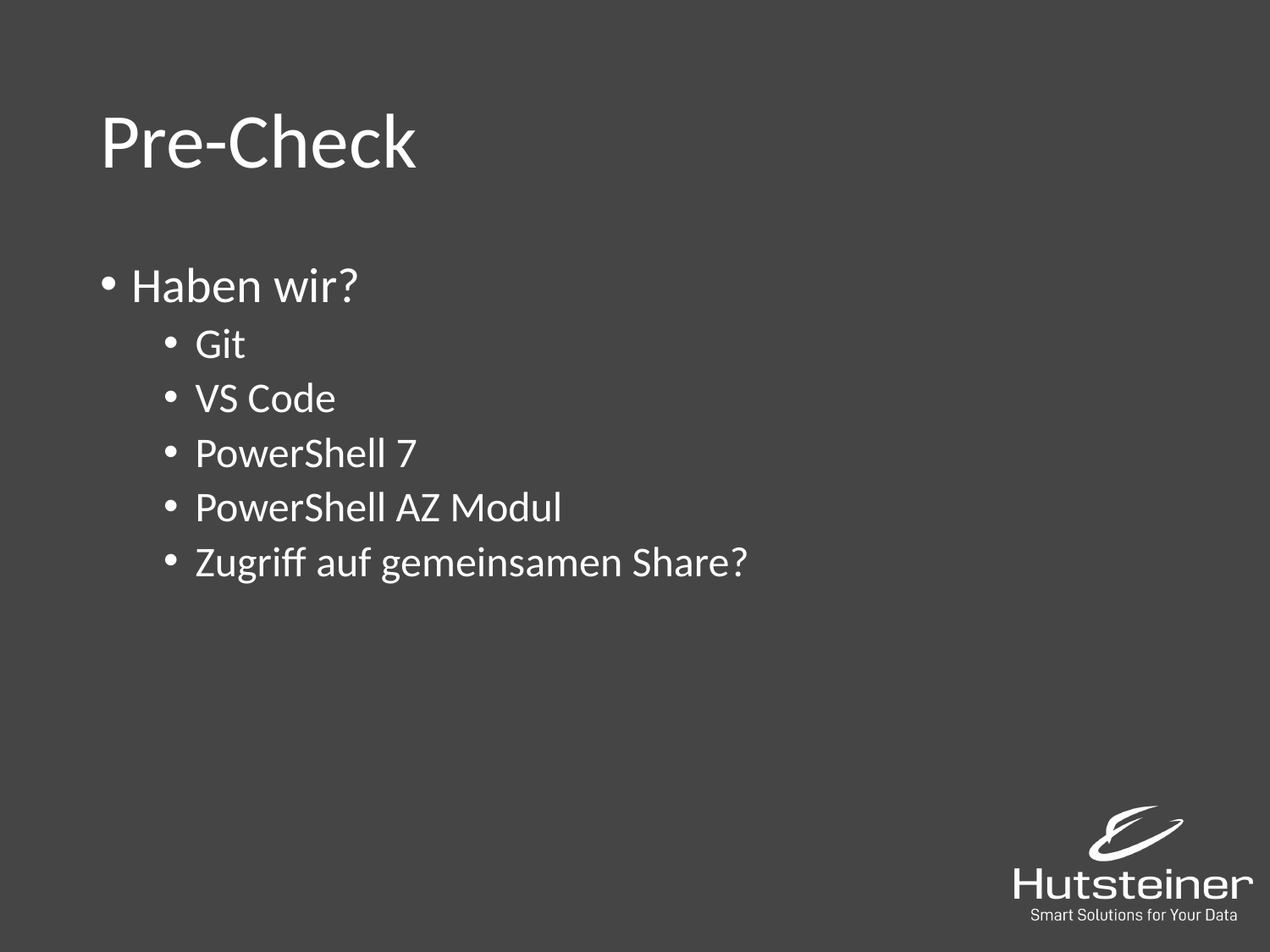

# Pre-Check
Haben wir?
Git
VS Code
PowerShell 7
PowerShell AZ Modul
Zugriff auf gemeinsamen Share?